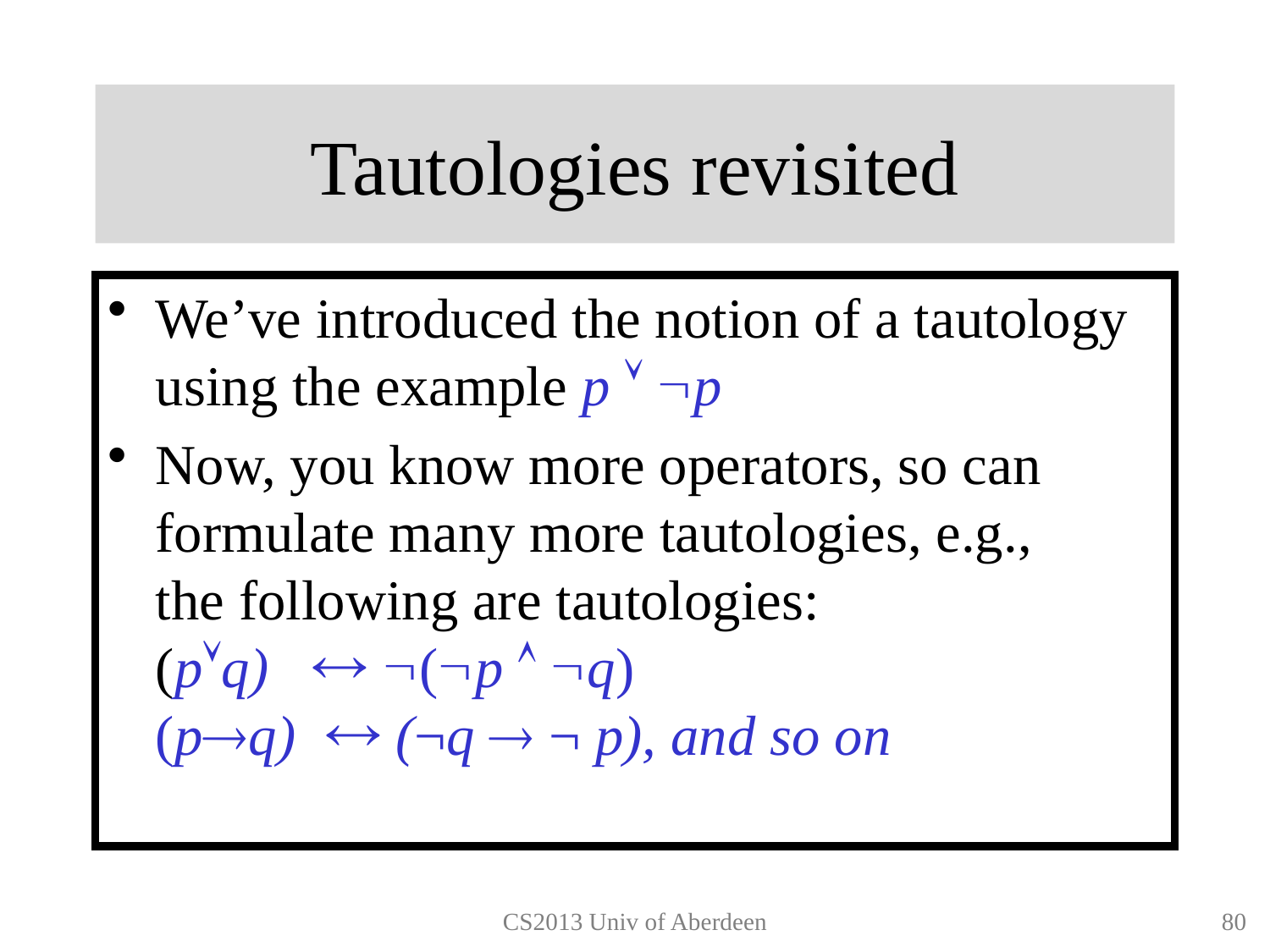

# Tautologies revisited
We’ve introduced the notion of a tautology using the example p ∨ ¬p
Now, you know more operators, so can formulate many more tautologies, e.g.,
the following are tautologies:
(p∨q)  ↔ ¬(¬p ∧ ¬q)
(p→q)  ↔ (¬q → ¬ p), and so on

CS2013 Univ of Aberdeen
80